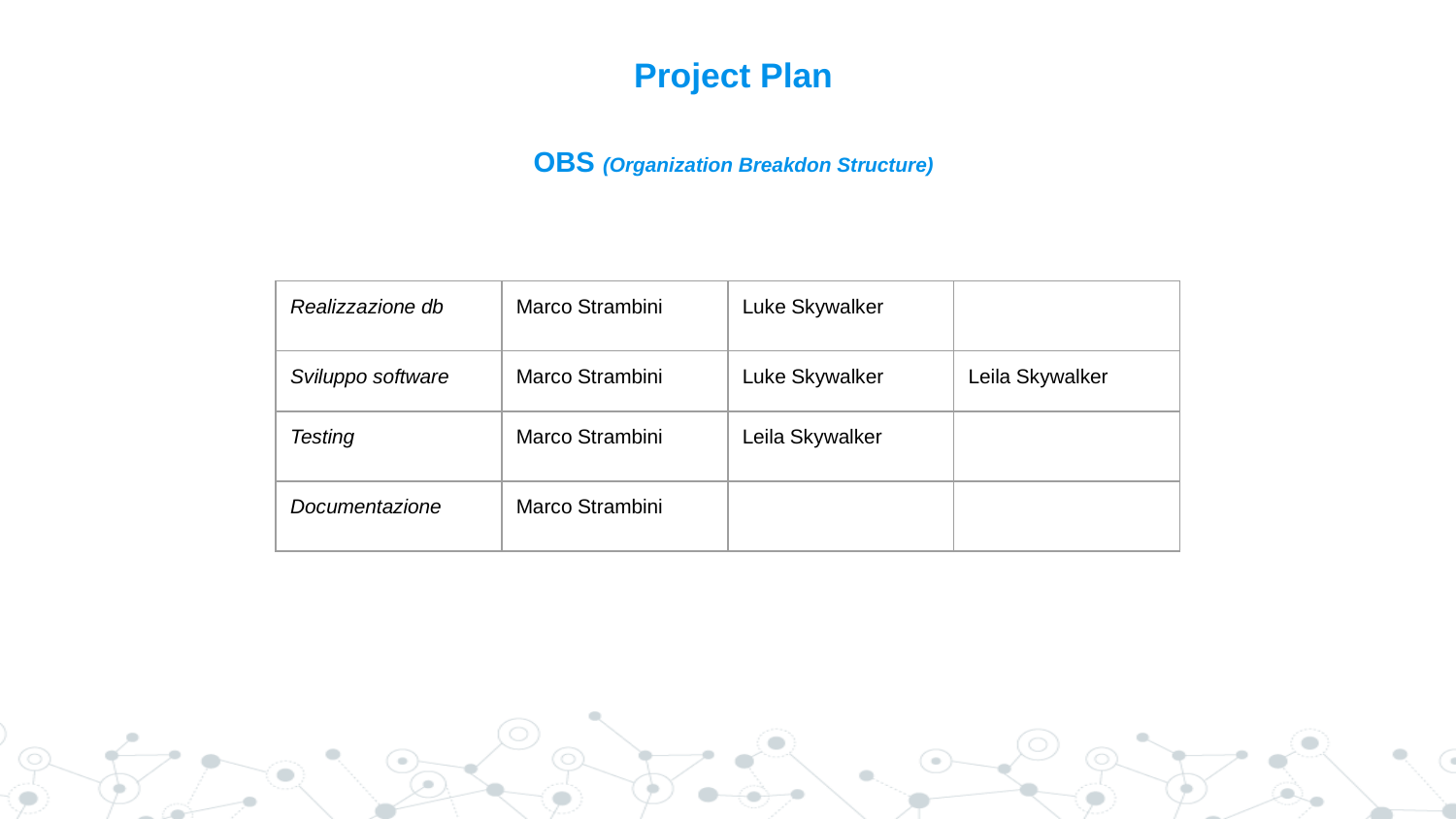

# Project Plan
OBS (Organization Breakdon Structure)

| Realizzazione db | Marco Strambini | Luke Skywalker |  |
| --- | --- | --- | --- |
| Sviluppo software | Marco Strambini | Luke Skywalker | Leila Skywalker |
| Testing | Marco Strambini | Leila Skywalker |  |
| Documentazione | Marco Strambini |  |  |